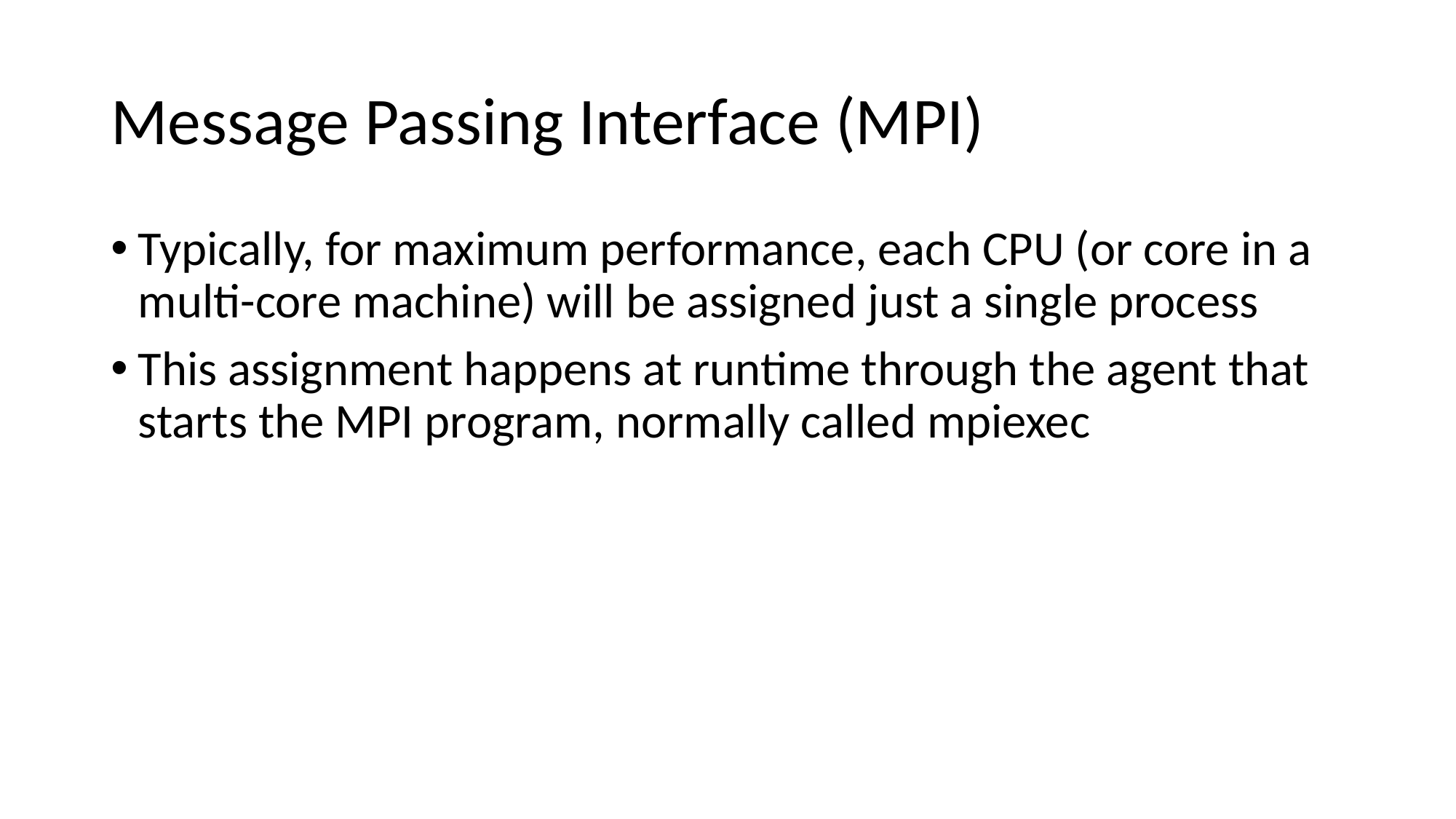

# Message Passing Interface (MPI)
Typically, for maximum performance, each CPU (or core in a multi-core machine) will be assigned just a single process
This assignment happens at runtime through the agent that starts the MPI program, normally called mpiexec